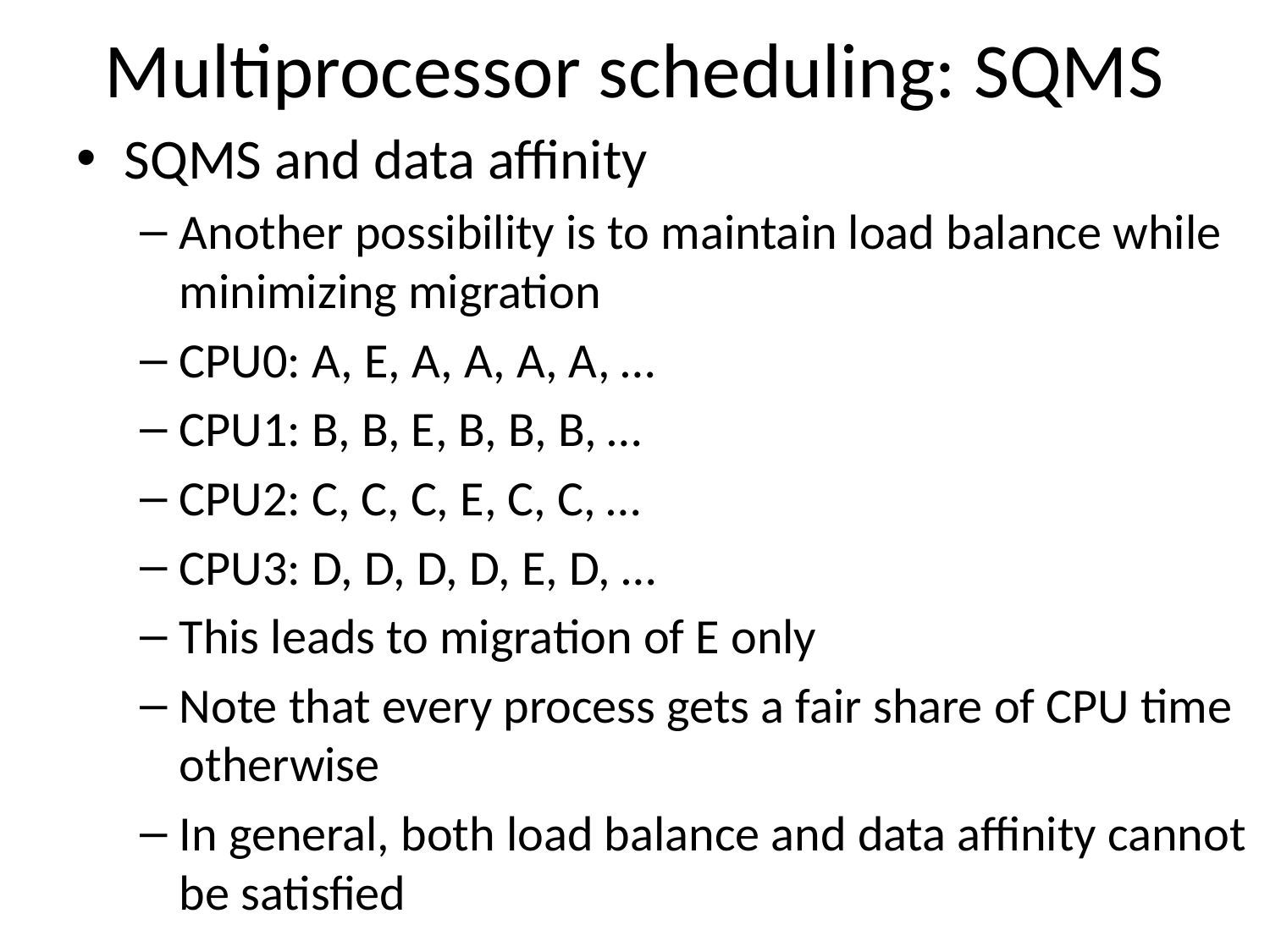

# Multiprocessor scheduling: SQMS
SQMS and data affinity
Another possibility is to maintain load balance while minimizing migration
CPU0: A, E, A, A, A, A, …
CPU1: B, B, E, B, B, B, …
CPU2: C, C, C, E, C, C, …
CPU3: D, D, D, D, E, D, …
This leads to migration of E only
Note that every process gets a fair share of CPU time otherwise
In general, both load balance and data affinity cannot be satisfied